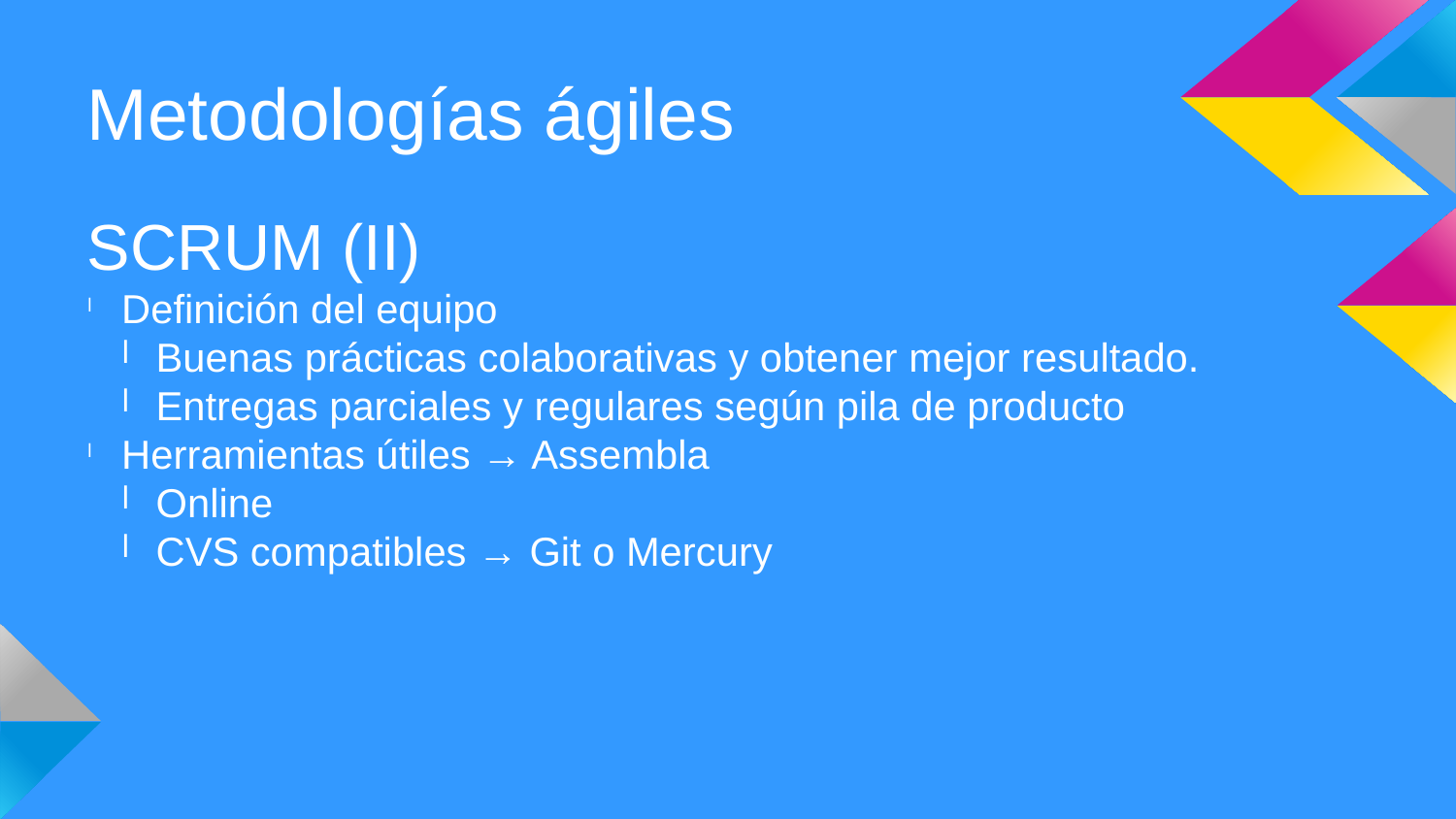

Metodologías ágiles
SCRUM (II)
Definición del equipo
Buenas prácticas colaborativas y obtener mejor resultado.
Entregas parciales y regulares según pila de producto
Herramientas útiles → Assembla
Online
CVS compatibles → Git o Mercury